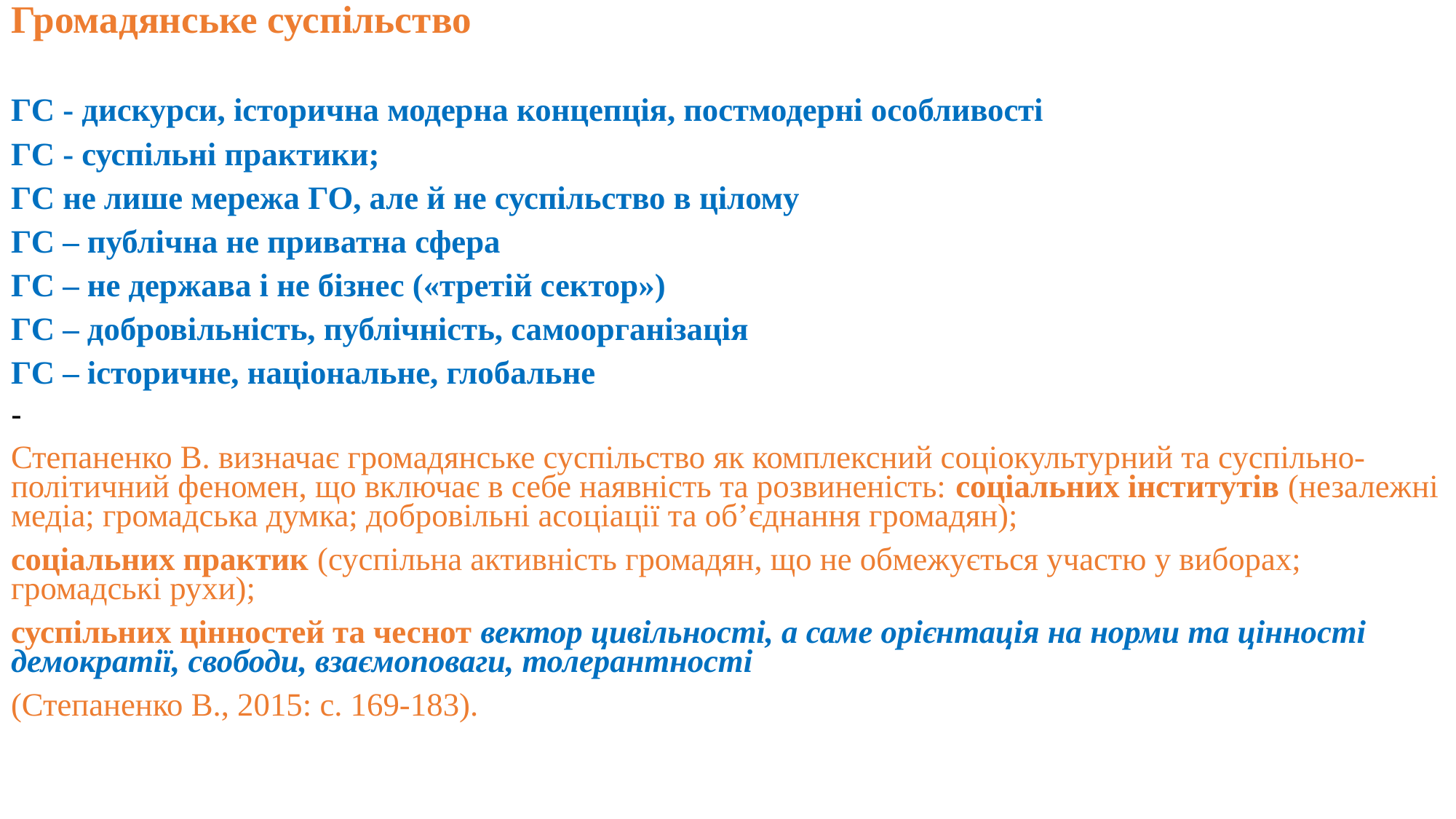

Громадянське суспільство

ГС - дискурси, історична модерна концепція, постмодерні особливості
ГС - суспільні практики;
ГС не лише мережа ГО, але й не суспільство в цілому
ГС – публічна не приватна сфера
ГС – не держава і не бізнес («третій сектор»)
ГС – добровільність, публічність, самоорганізація
ГС – історичне, національне, глобальне

Степаненко В. визначає громадянське суспільство як комплексний соціокультурний та суспільно-політичний феномен, що включає в себе наявність та розвиненість: соціальних інститутів (незалежні медіа; громадська думка; добровільні асоціації та об’єднання громадян);
соціальних практик (суспільна активність громадян, що не обмежується участю у виборах; громадські рухи);
суспільних цінностей та чеснот вектор цивільності, а саме орієнтація на норми та цінності демократії, свободи, взаємоповаги, толерантності
(Степаненко В., 2015: с. 169-183).